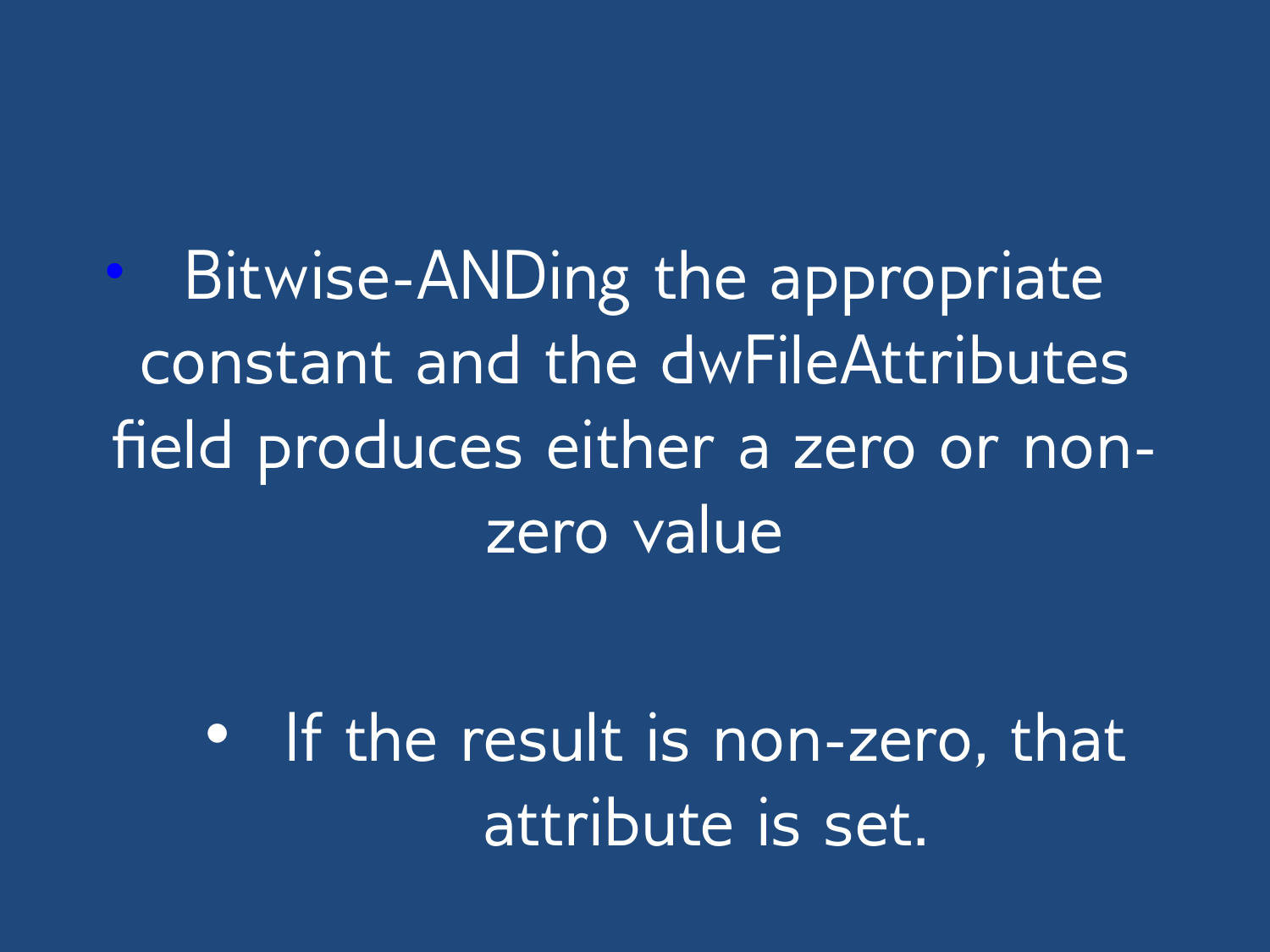

#
Bitwise-ANDing the appropriate constant and the dwFileAttributes field produces either a zero or non-zero value

If the result is non-zero, that attribute is set.

If the result is 0, that attribute is “not set” or “clear”.